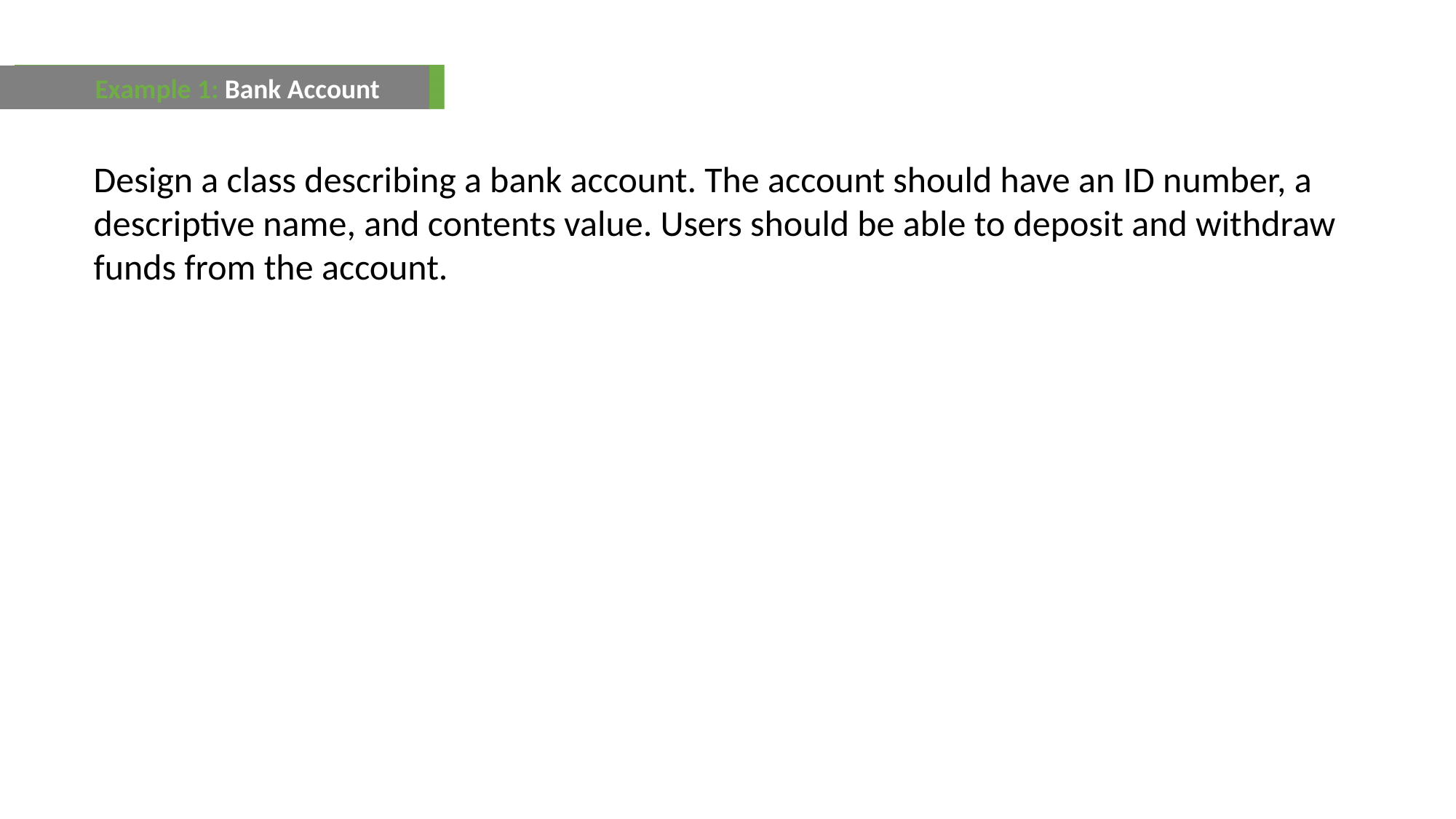

Example 1: Bank Account

Design a class describing a bank account. The account should have an ID number, a descriptive name, and contents value. Users should be able to deposit and withdraw funds from the account.